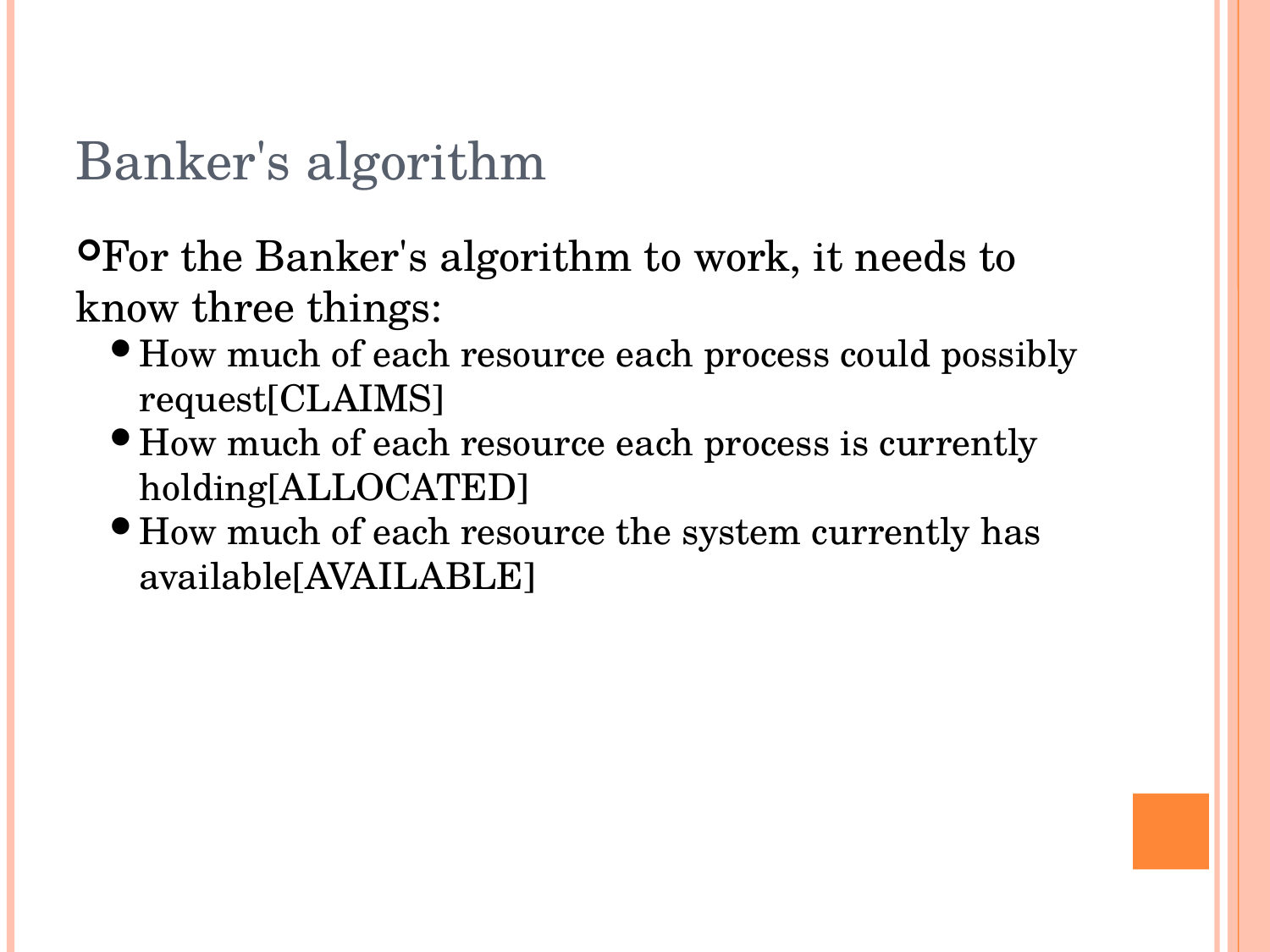

Banker's algorithm
For the Banker's algorithm to work, it needs to know three things:
How much of each resource each process could possibly request[CLAIMS]
How much of each resource each process is currently holding[ALLOCATED]
How much of each resource the system currently has available[AVAILABLE]